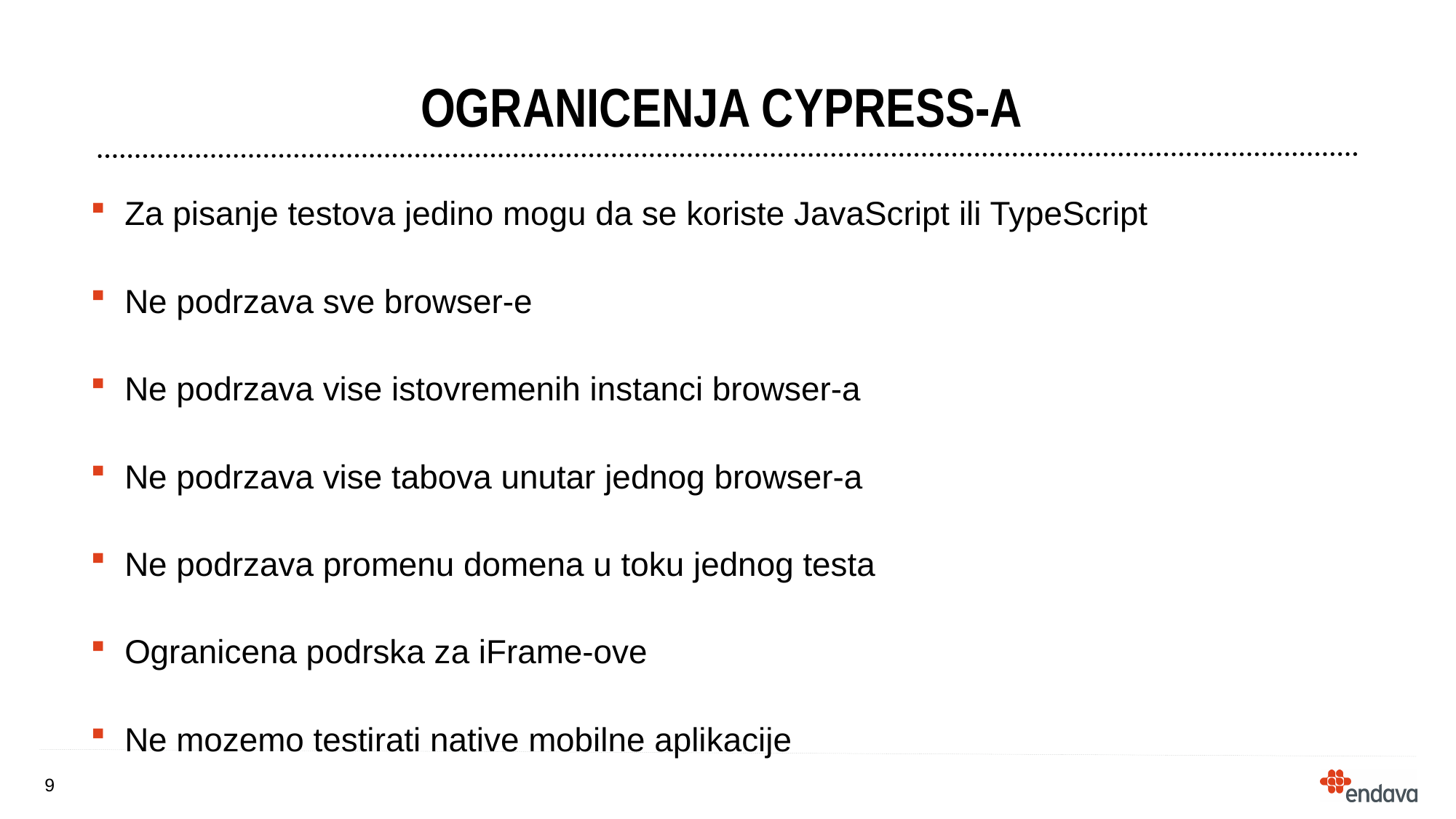

# Ogranicenja CYPRESS-a
Za pisanje testova jedino mogu da se koriste JavaScript ili TypeScript
Ne podrzava sve browser-e
Ne podrzava vise istovremenih instanci browser-a
Ne podrzava vise tabova unutar jednog browser-a
Ne podrzava promenu domena u toku jednog testa
Ogranicena podrska za iFrame-ove
Ne mozemo testirati native mobilne aplikacije